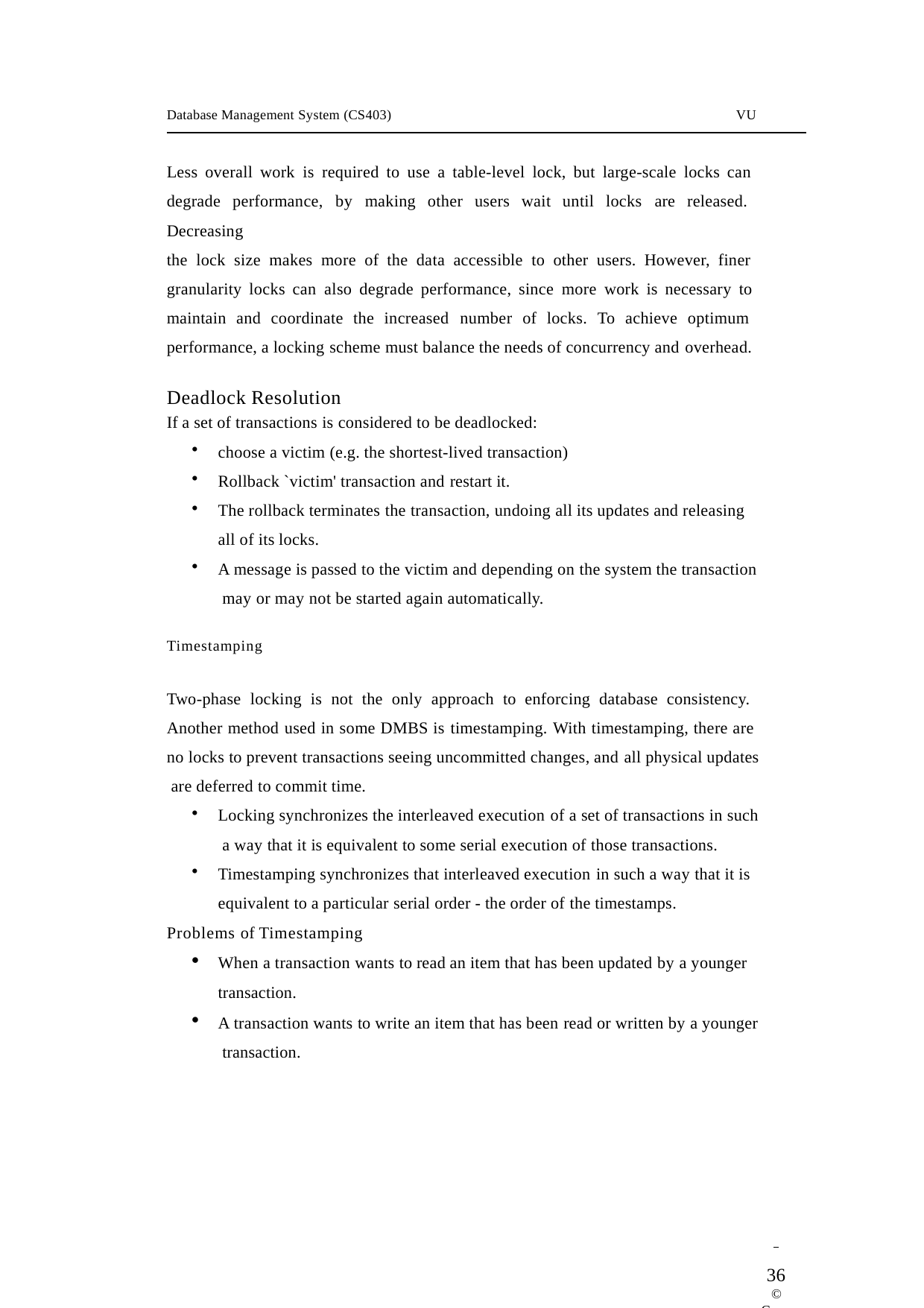

Database Management System (CS403)
VU

Less overall work is required to use a table-level lock, but large-scale locks can  degrade performance, by making other users wait until locks are released.  Decreasing
the lock size makes more of the data accessible to other users. However, finer  granularity locks can also degrade performance, since more work is necessary to  maintain and coordinate the increased number of locks. To achieve optimum  performance, a locking scheme must balance the needs of concurrency and overhead.
Deadlock Resolution
If a set of transactions is considered to be deadlocked:
choose a victim (e.g. the shortest-lived transaction)
Rollback `victim' transaction and restart it.
The rollback terminates the transaction, undoing all its updates and releasing  all of its locks.
A message is passed to the victim and depending on the system the transaction  may or may not be started again automatically.

Timestamping

Two-phase locking is not the only approach to enforcing database consistency.  Another method used in some DMBS is timestamping. With timestamping, there are  no locks to prevent transactions seeing uncommitted changes, and all physical updates  are deferred to commit time.
Locking synchronizes the interleaved execution of a set of transactions in such  a way that it is equivalent to some serial execution of those transactions.
Timestamping synchronizes that interleaved execution in such a way that it is  equivalent to a particular serial order - the order of the timestamps.
Problems of Timestamping
When a transaction wants to read an item that has been updated by a younger  transaction.
A transaction wants to write an item that has been read or written by a younger  transaction.
 	36
© Copyright Virtual University of Pakistan